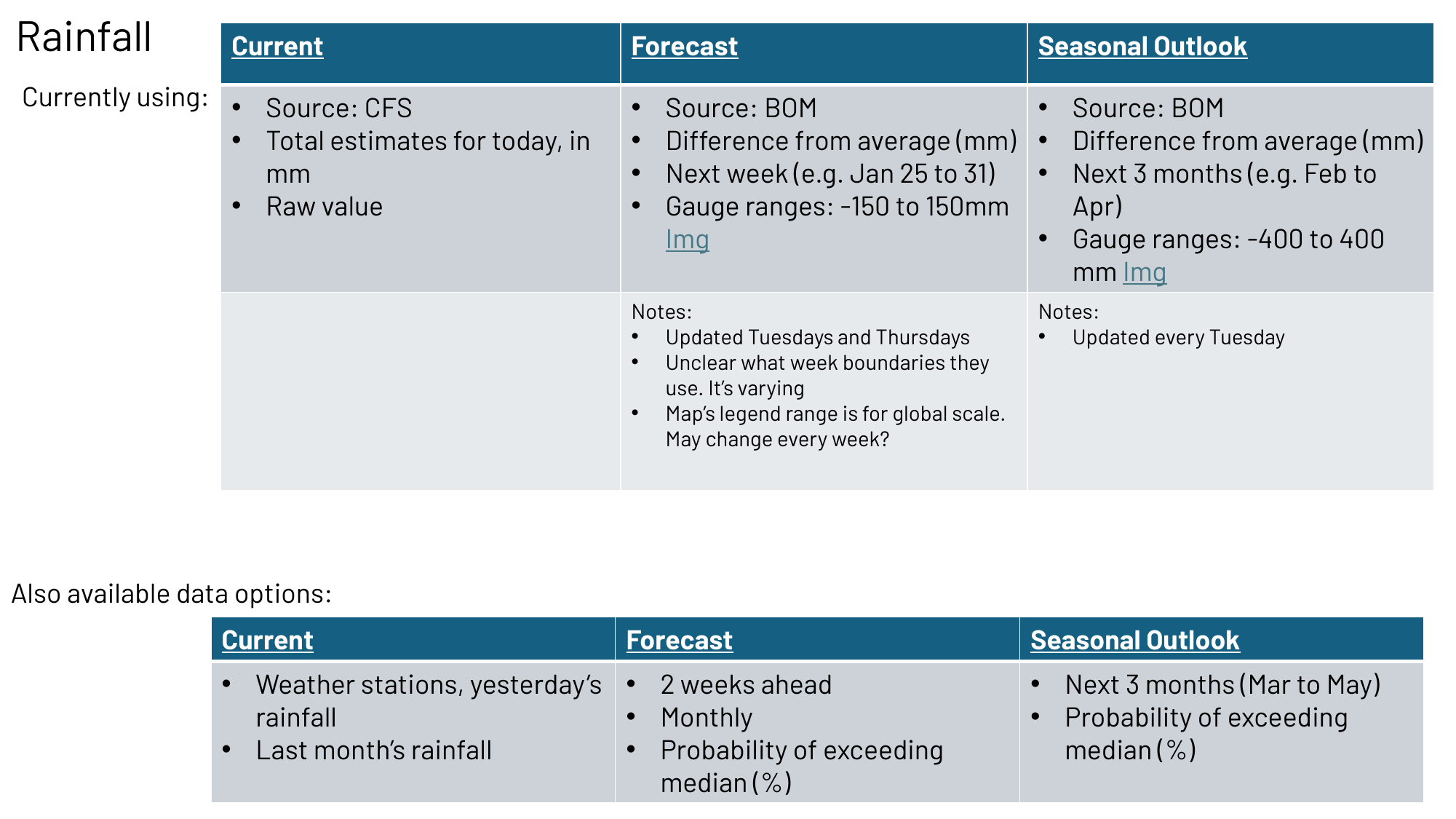

Rainfall
| Current | Forecast | Seasonal Outlook |
| --- | --- | --- |
| Source: CFS Total estimates for today, in mm Raw value | Source: BOM Difference from average (mm) Next week (e.g. Jan 25 to 31) Gauge ranges: -150 to 150mm Img | Source: BOM Difference from average (mm) Next 3 months (e.g. Feb to Apr) Gauge ranges: -400 to 400 mm Img |
|  | Notes: Updated Tuesdays and Thursdays Unclear what week boundaries they use. It’s varying Map’s legend range is for global scale. May change every week? | Notes: Updated every Tuesday |
Currently using:

Also available data options:
| Current | Forecast | Seasonal Outlook |
| --- | --- | --- |
| Weather stations, yesterday’s rainfall Last month’s rainfall | 2 weeks ahead Monthly Probability of exceeding median (%) | Next 3 months (Mar to May) Probability of exceeding median (%) |